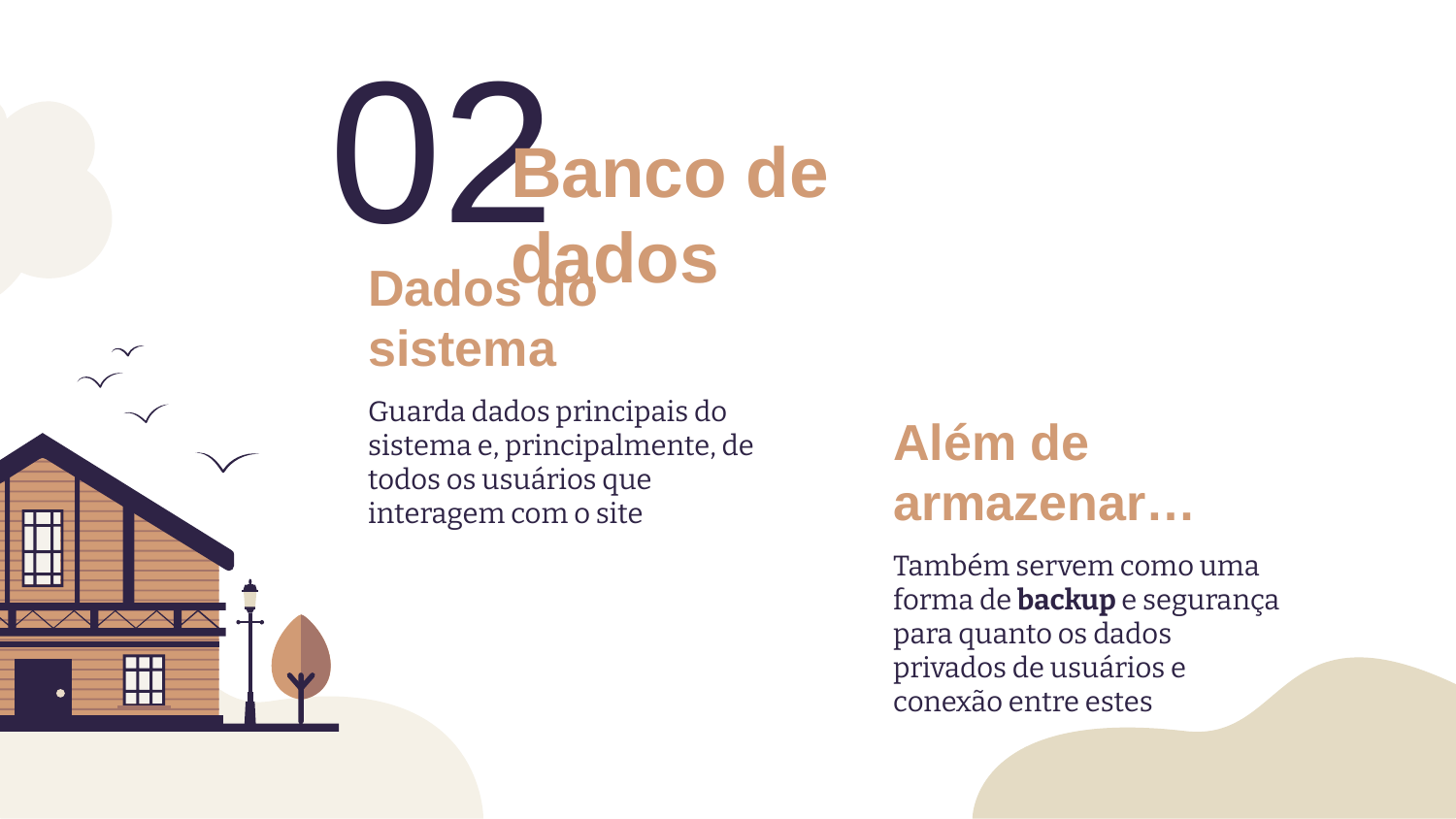

02
# Banco de dados
Dados do sistema

Guarda dados principais do sistema e, principalmente, de todos os usuários que interagem com o site
Além de armazenar…
Também servem como uma forma de backup e segurança para quanto os dados privados de usuários e conexão entre estes